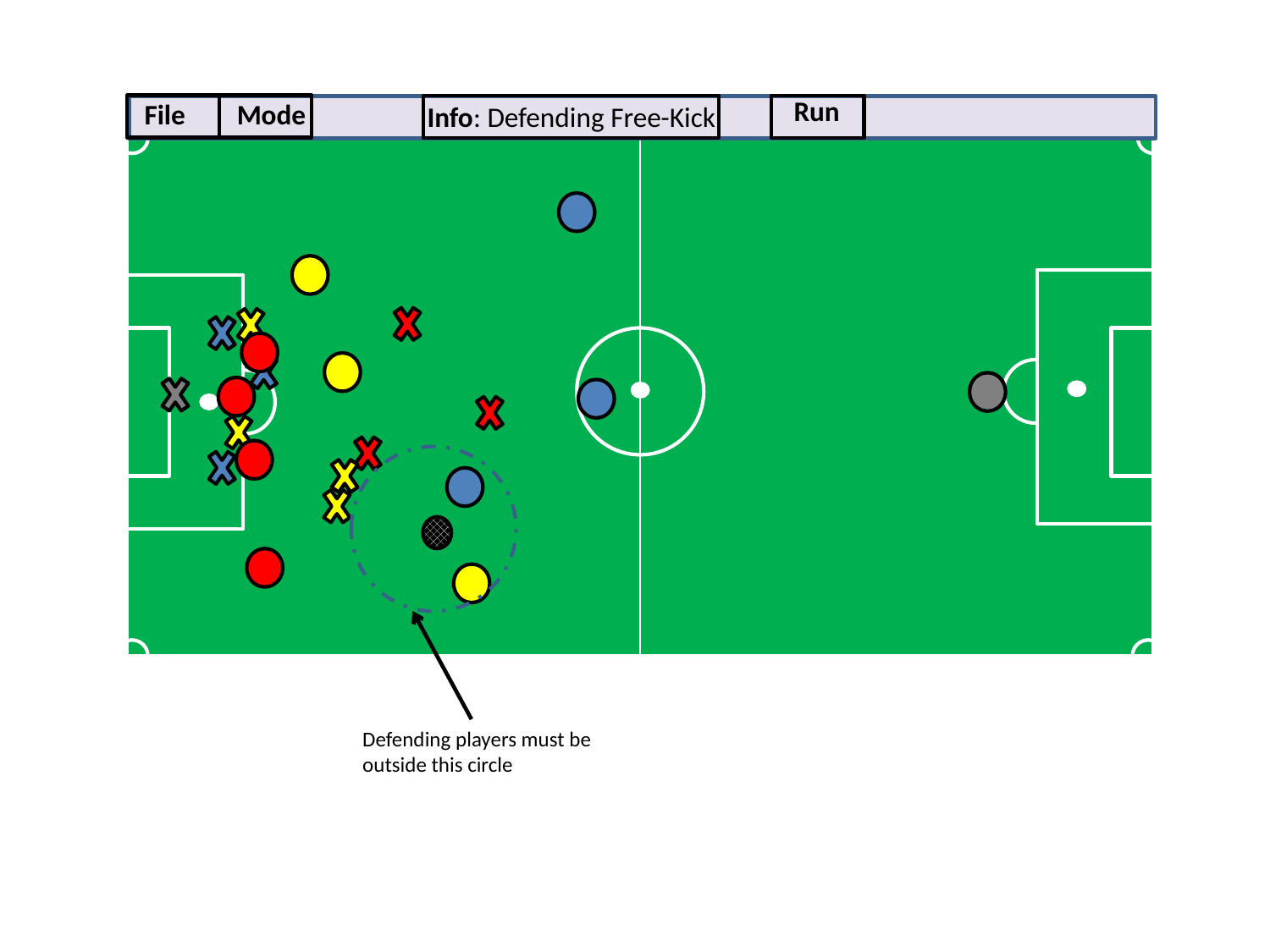

Run
File
Mode
Info: Defending Free-Kick

Defending players must be outside this circle